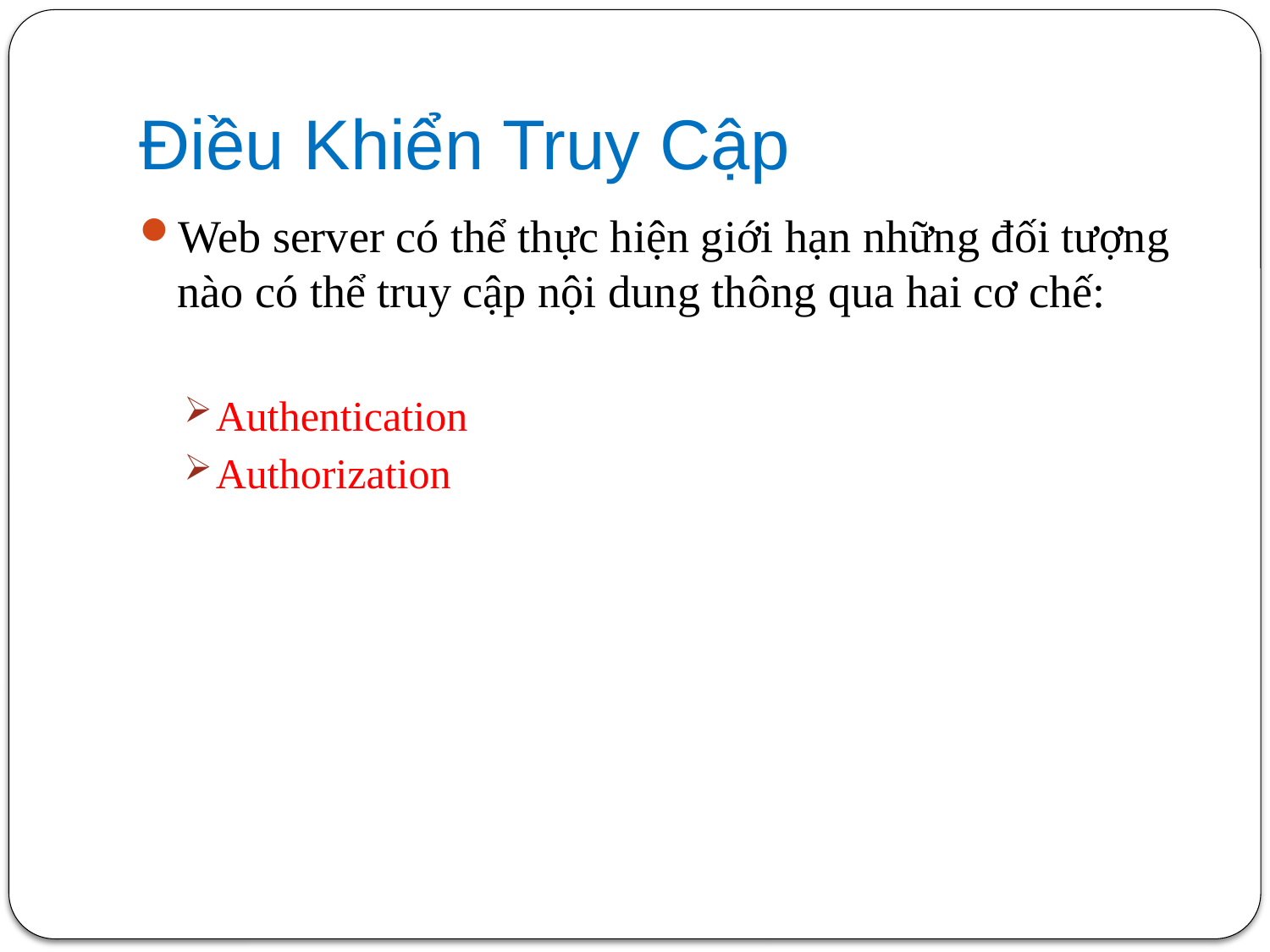

# Điều Khiển Truy Cập
Web server có thể thực hiện giới hạn những đối tượng nào có thể truy cập nội dung thông qua hai cơ chế:

Authentication
Authorization